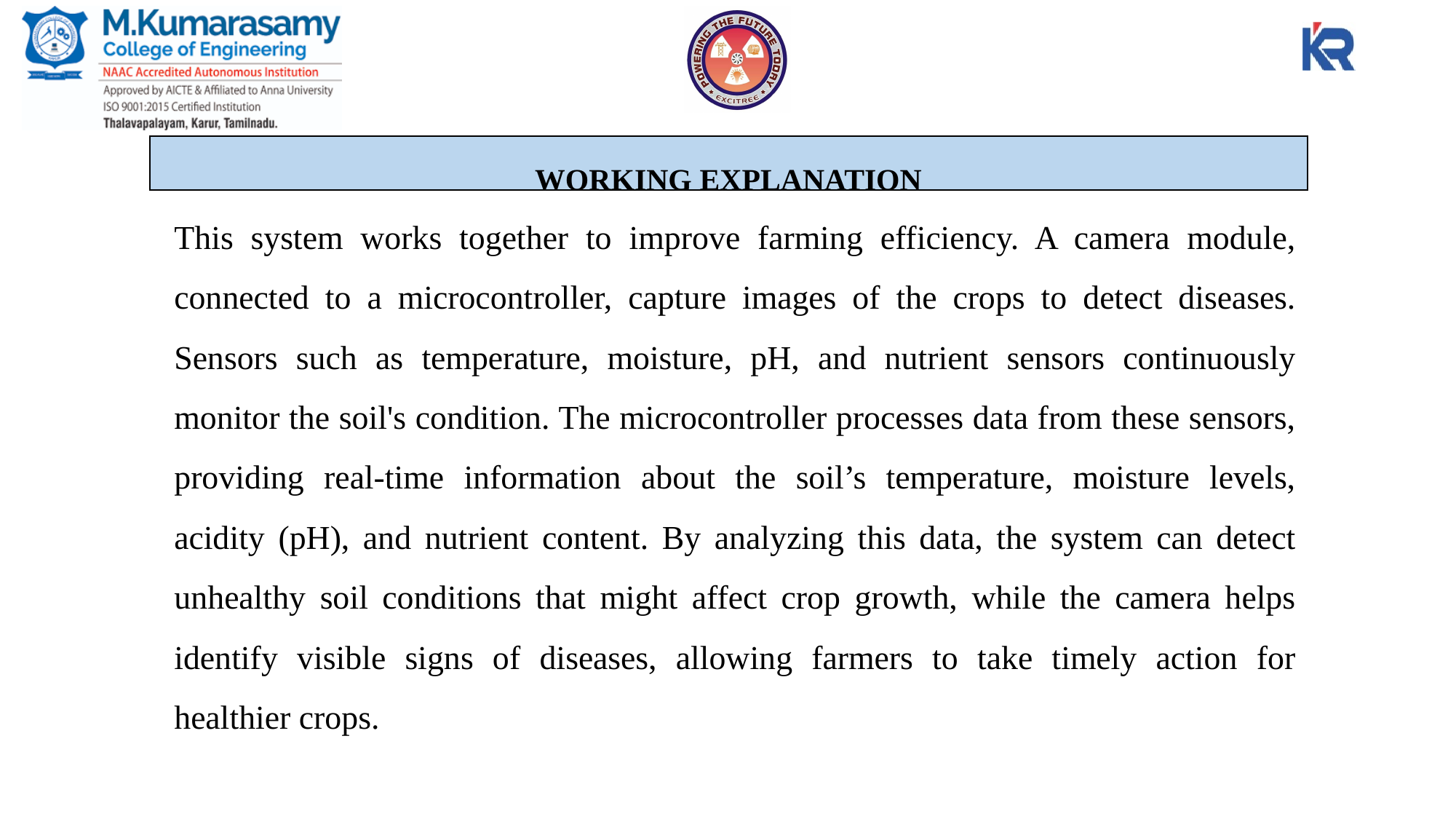

# WORKING EXPLANATION
This system works together to improve farming efficiency. A camera module, connected to a microcontroller, capture images of the crops to detect diseases. Sensors such as temperature, moisture, pH, and nutrient sensors continuously monitor the soil's condition. The microcontroller processes data from these sensors, providing real-time information about the soil’s temperature, moisture levels, acidity (pH), and nutrient content. By analyzing this data, the system can detect unhealthy soil conditions that might affect crop growth, while the camera helps identify visible signs of diseases, allowing farmers to take timely action for healthier crops.